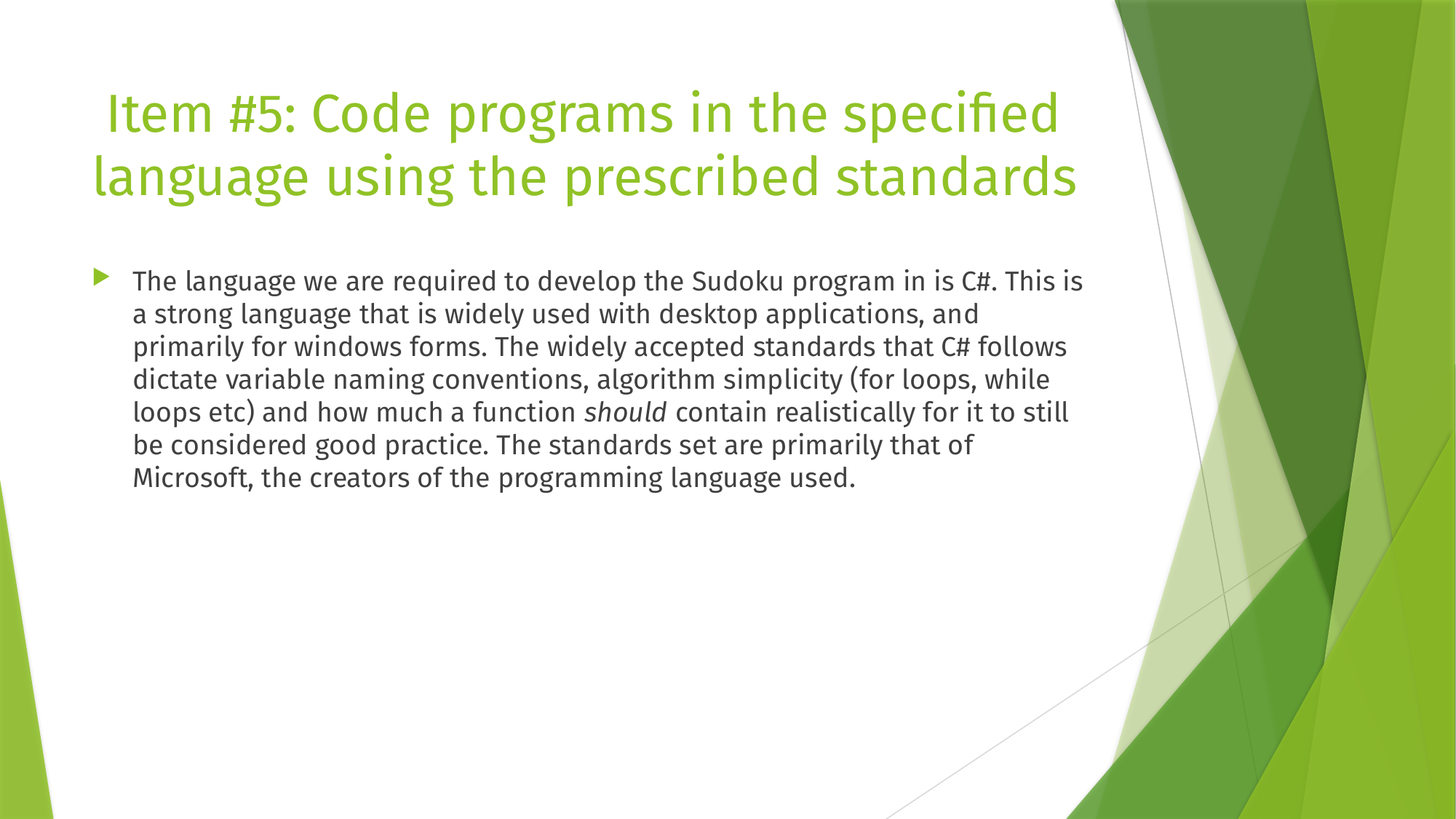

# Item #5: Code programs in the specified language using the prescribed standards
The language we are required to develop the Sudoku program in is C#. This is a strong language that is widely used with desktop applications, and primarily for windows forms. The widely accepted standards that C# follows dictate variable naming conventions, algorithm simplicity (for loops, while loops etc) and how much a function should contain realistically for it to still be considered good practice. The standards set are primarily that of Microsoft, the creators of the programming language used.